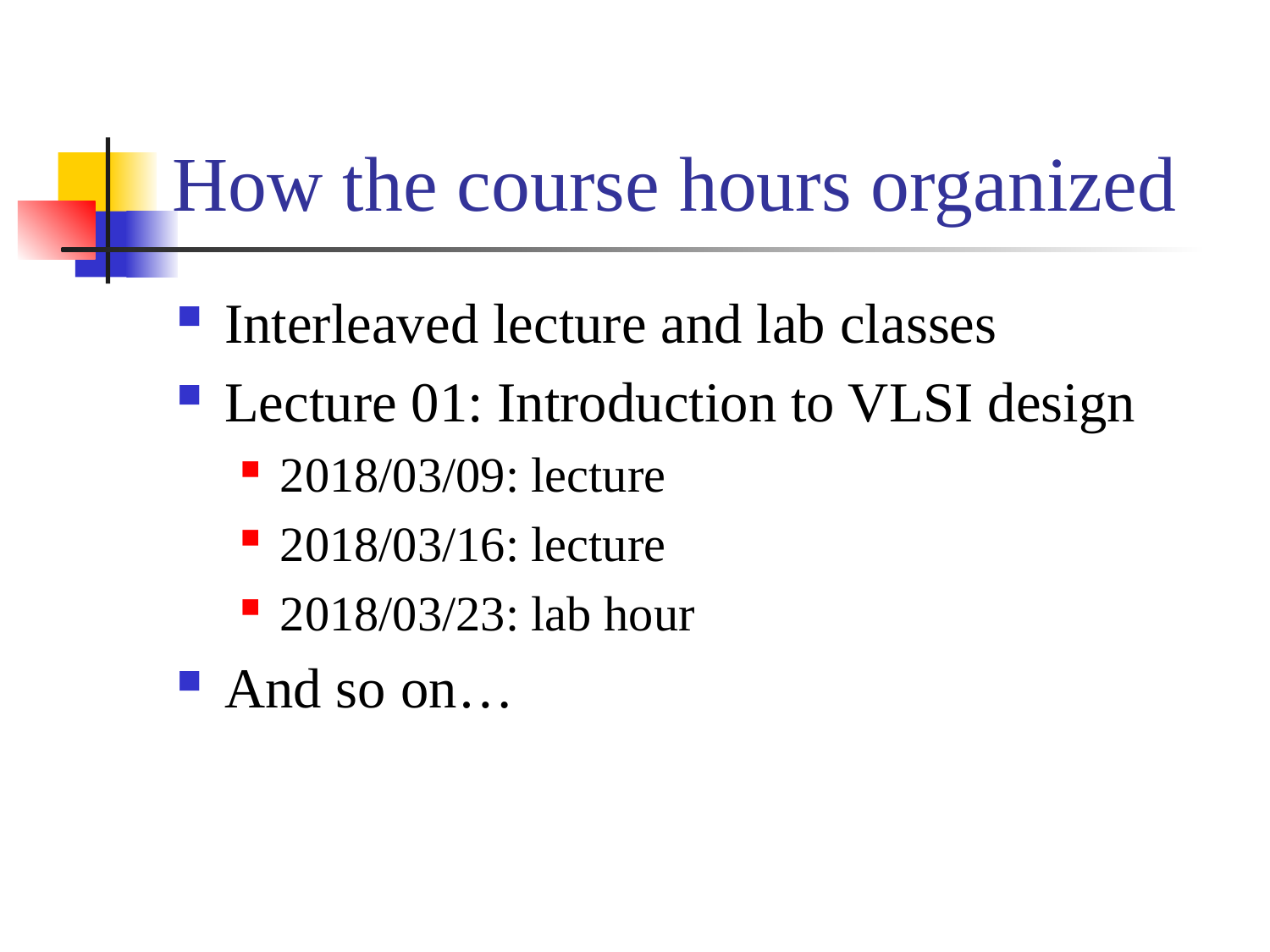

# How the course hours organized
Interleaved lecture and lab classes
Lecture 01: Introduction to VLSI design
2018/03/09: lecture
2018/03/16: lecture
2018/03/23: lab hour
And so on…